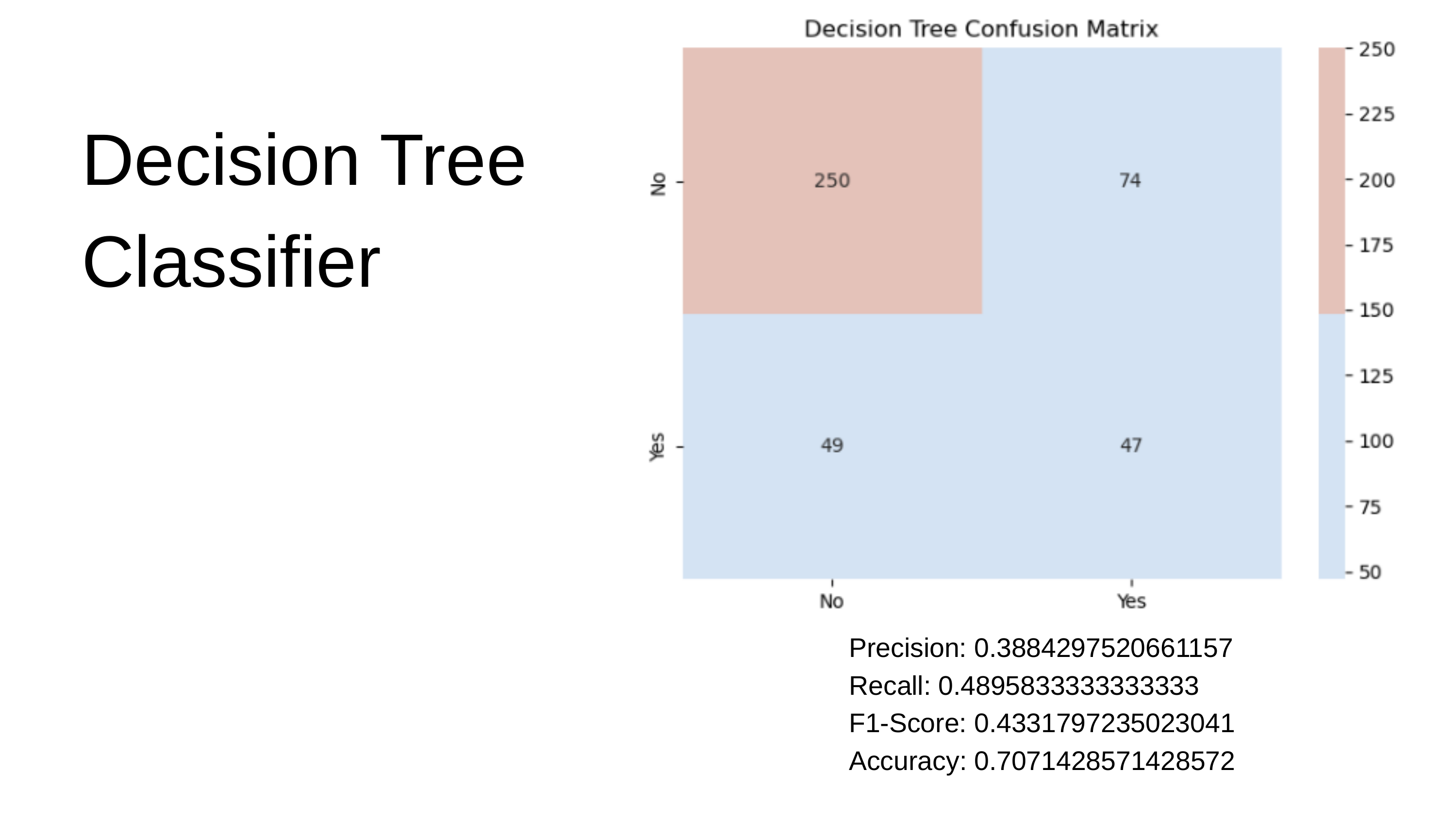

Decision Tree Classifier
Precision: 0.3884297520661157
Recall: 0.4895833333333333
F1-Score: 0.4331797235023041
Accuracy: 0.7071428571428572